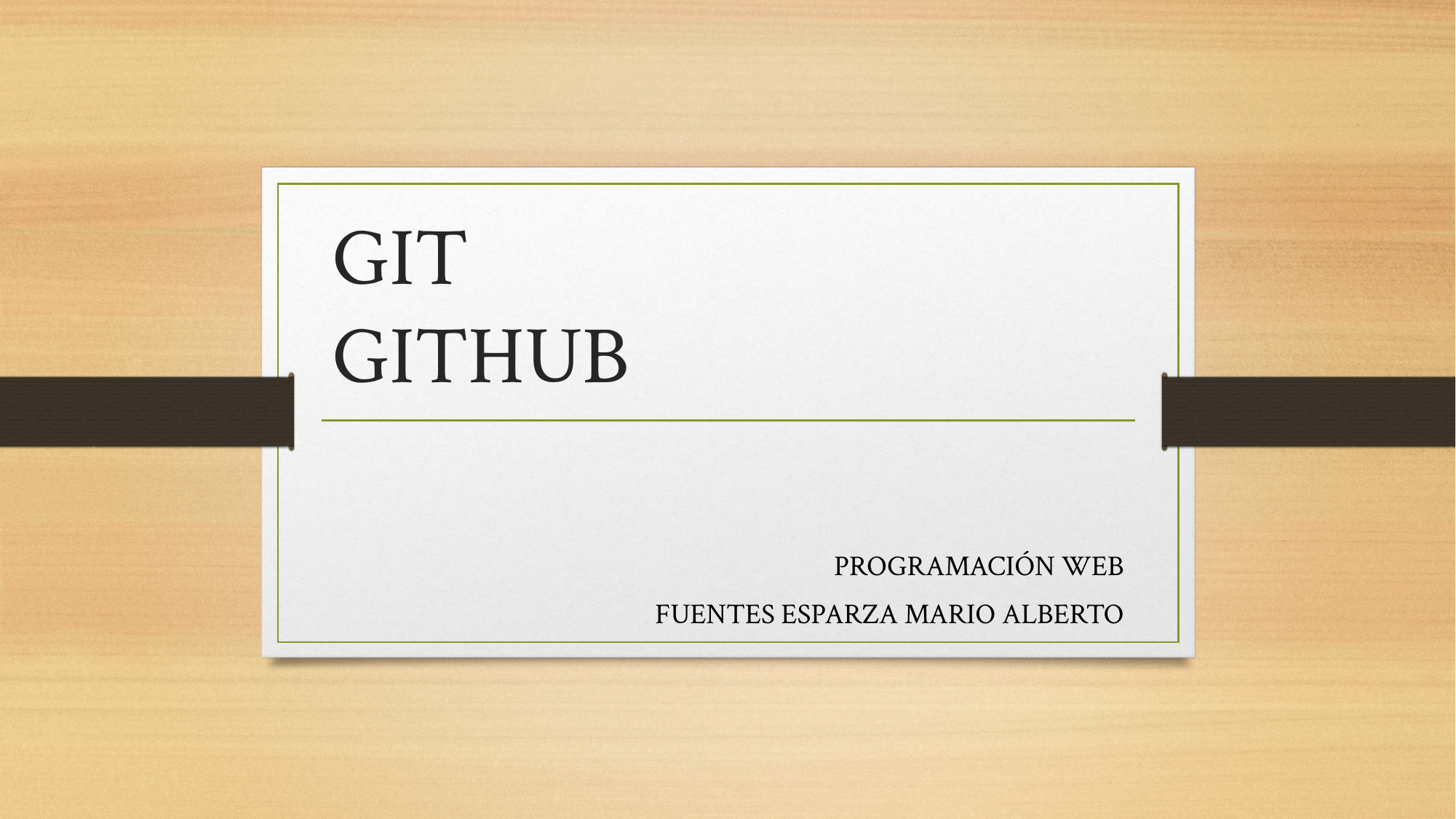

# GIT GITHUB
PROGRAMACIÓN WEB
FUENTES ESPARZA MARIO ALBERTO